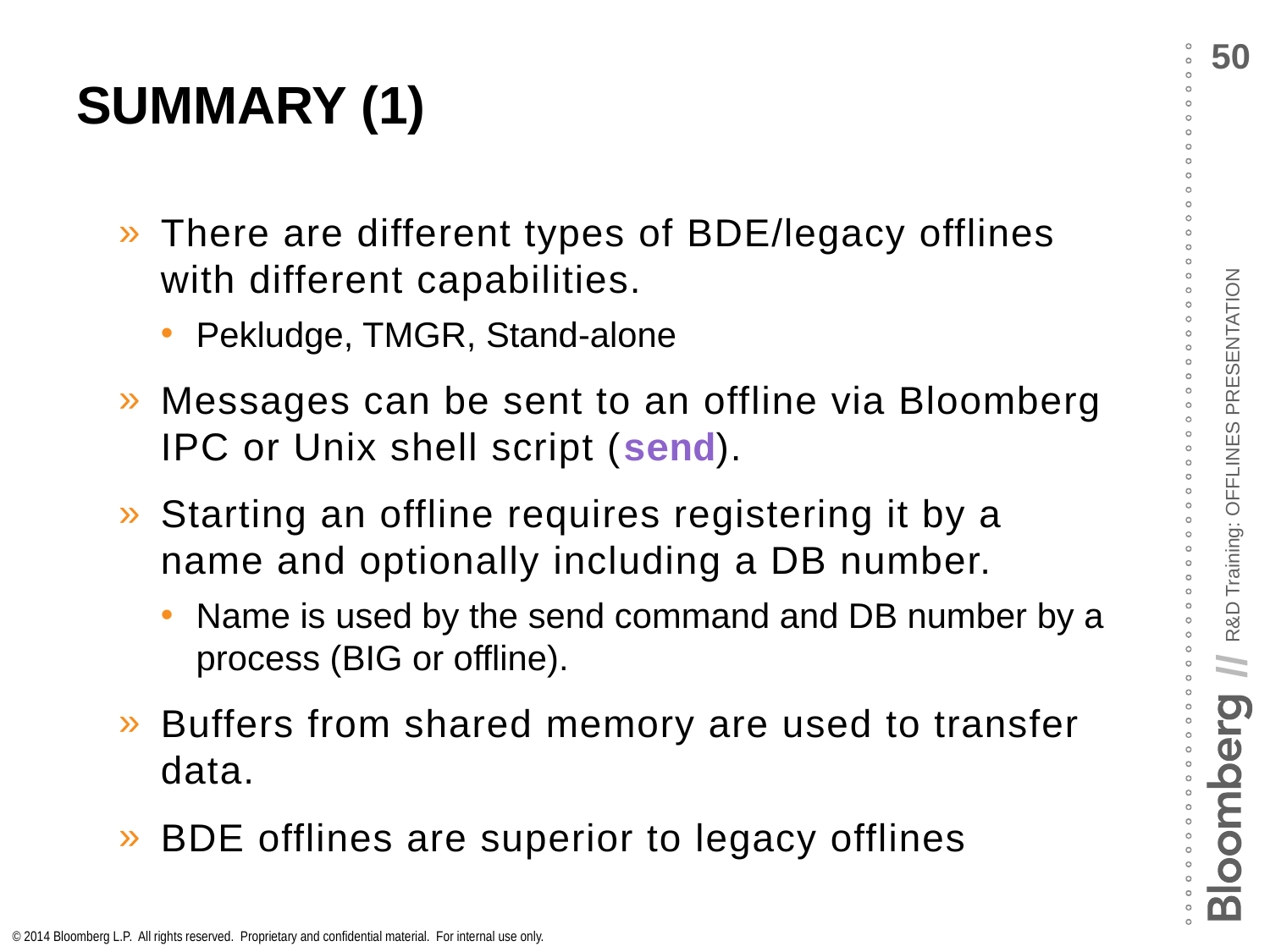

# Summary (1)
There are different types of BDE/legacy offlines with different capabilities.
Pekludge, TMGR, Stand-alone
Messages can be sent to an offline via Bloomberg IPC or Unix shell script (send).
Starting an offline requires registering it by a name and optionally including a DB number.
Name is used by the send command and DB number by a process (BIG or offline).
Buffers from shared memory are used to transfer data.
BDE offlines are superior to legacy offlines